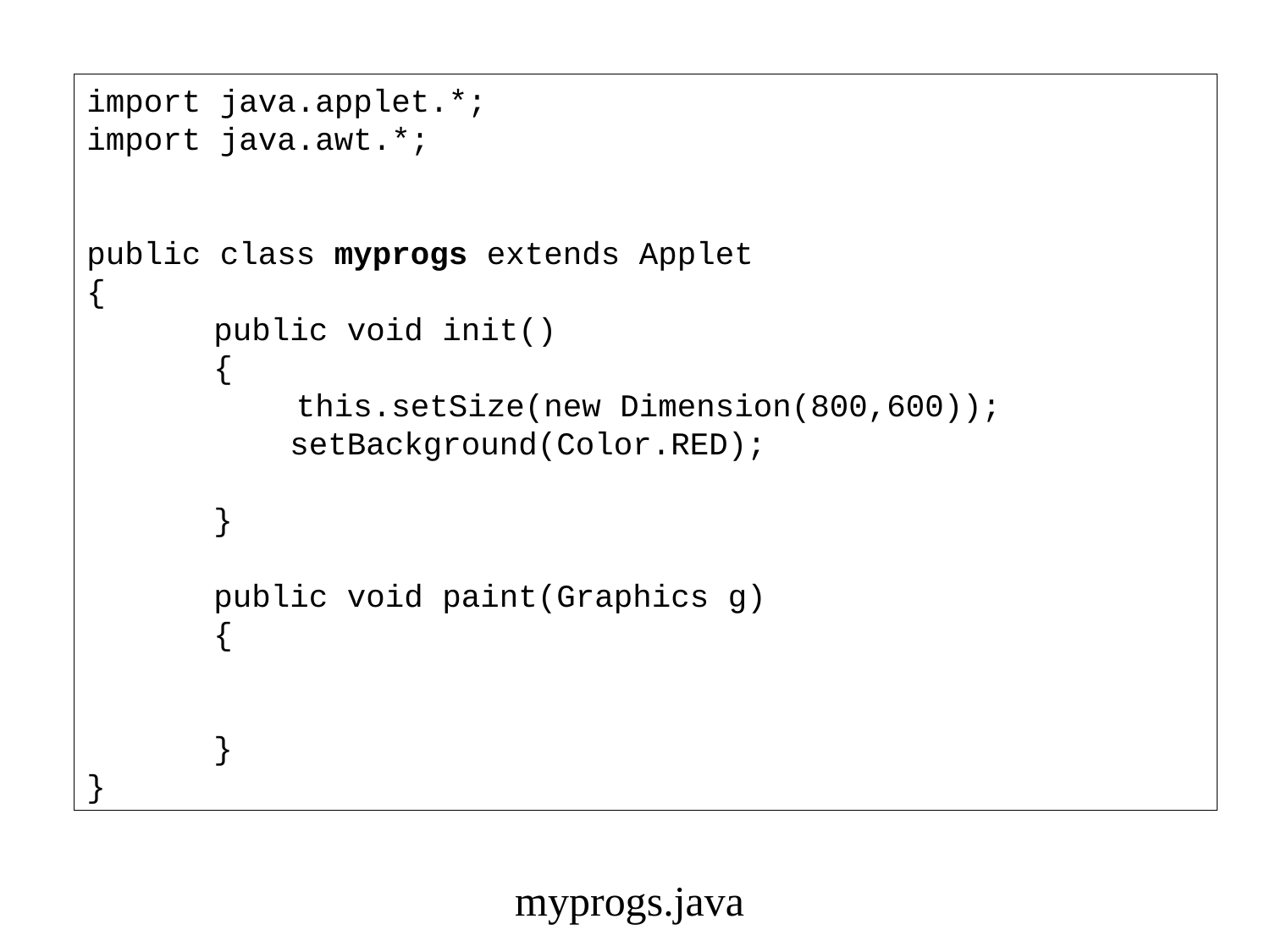

import java.applet.*;
import java.awt.*;

public class myprogs extends Applet
{
	public void init()
	{
           this.setSize(new Dimension(800,600));
	    setBackground(Color.RED);

	}

	public void paint(Graphics g)
	{

	}
}
myprogs.java